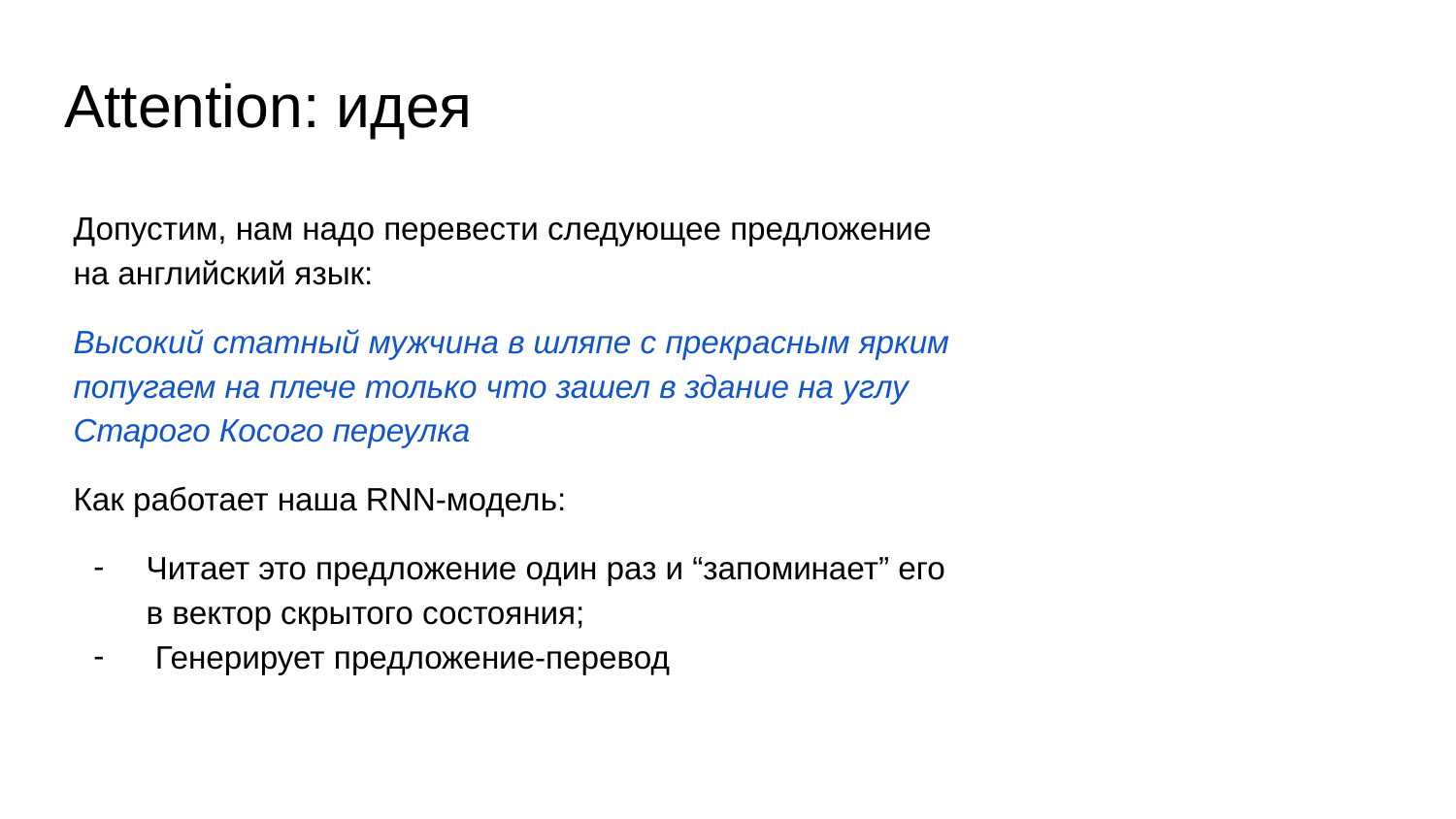

# Attention: идея
Допустим, нам надо перевести следующее предложение на английский язык:
Высокий статный мужчина в шляпе с прекрасным ярким попугаем на плече только что зашел в здание на углу Старого Косого переулка
Как работает наша RNN-модель:
Читает это предложение один раз и “запоминает” его в вектор скрытого состояния;
 Генерирует предложение-перевод